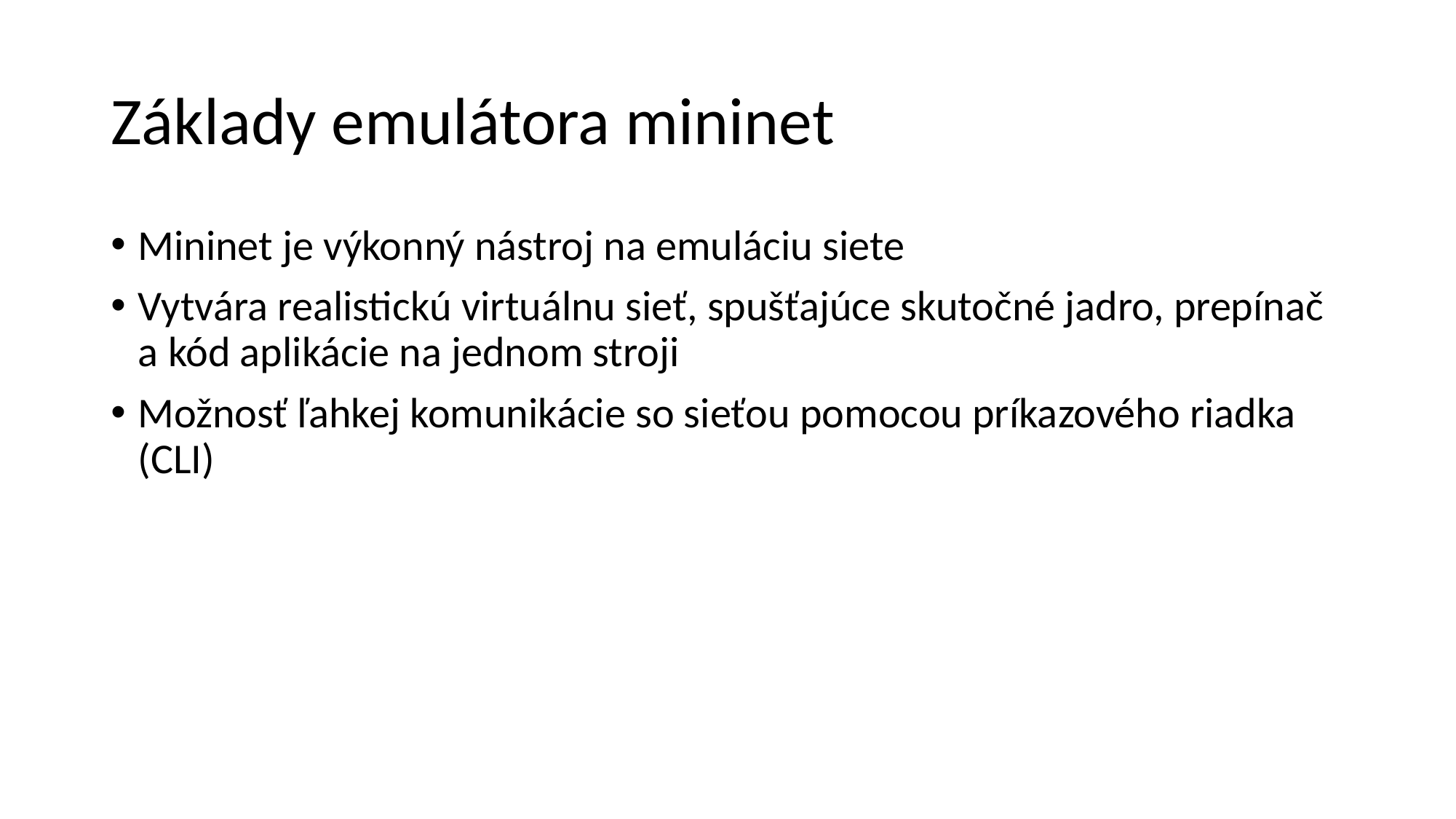

Základy emulátora mininet
Mininet je výkonný nástroj na emuláciu siete
Vytvára realistickú virtuálnu sieť, spušťajúce skutočné jadro, prepínač a kód aplikácie na jednom stroji
Možnosť ľahkej komunikácie so sieťou pomocou príkazového riadka (CLI)